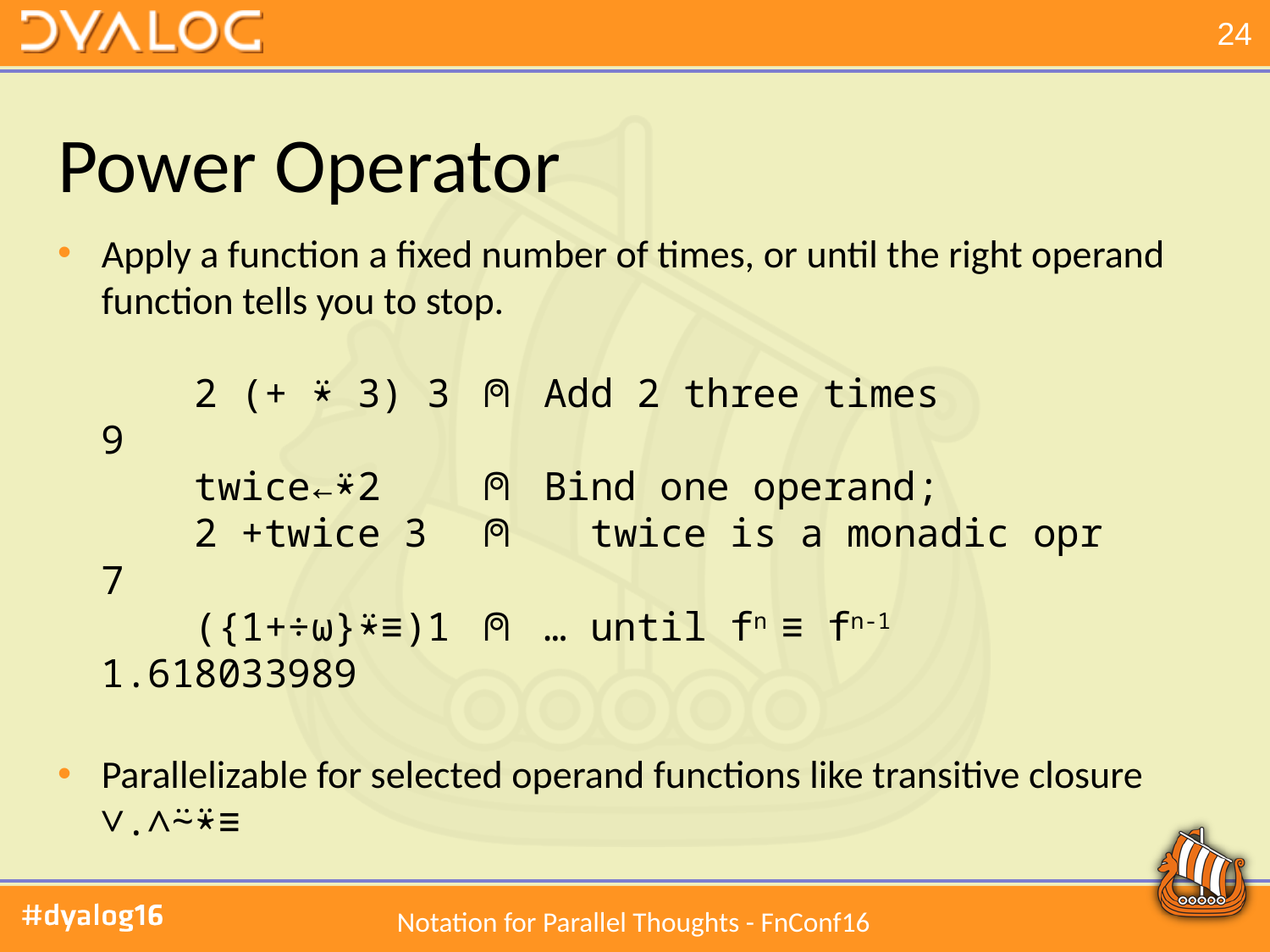

# Power Operator
Apply a function a fixed number of times, or until the right operand function tells you to stop.
    2 (+ ⍣ 3) 3 ⍝ Add 2 three times
9
    twice←⍣2    ⍝ Bind one operand;
    2 +twice 3  ⍝   twice is a monadic opr
7
    ({1+÷⍵}⍣≡)1 ⍝ … until fn ≡ fn-1
1.618033989
Parallelizable for selected operand functions like transitive closure ∨.∧⍨⍣≡
Notation for Parallel Thoughts - FnConf16